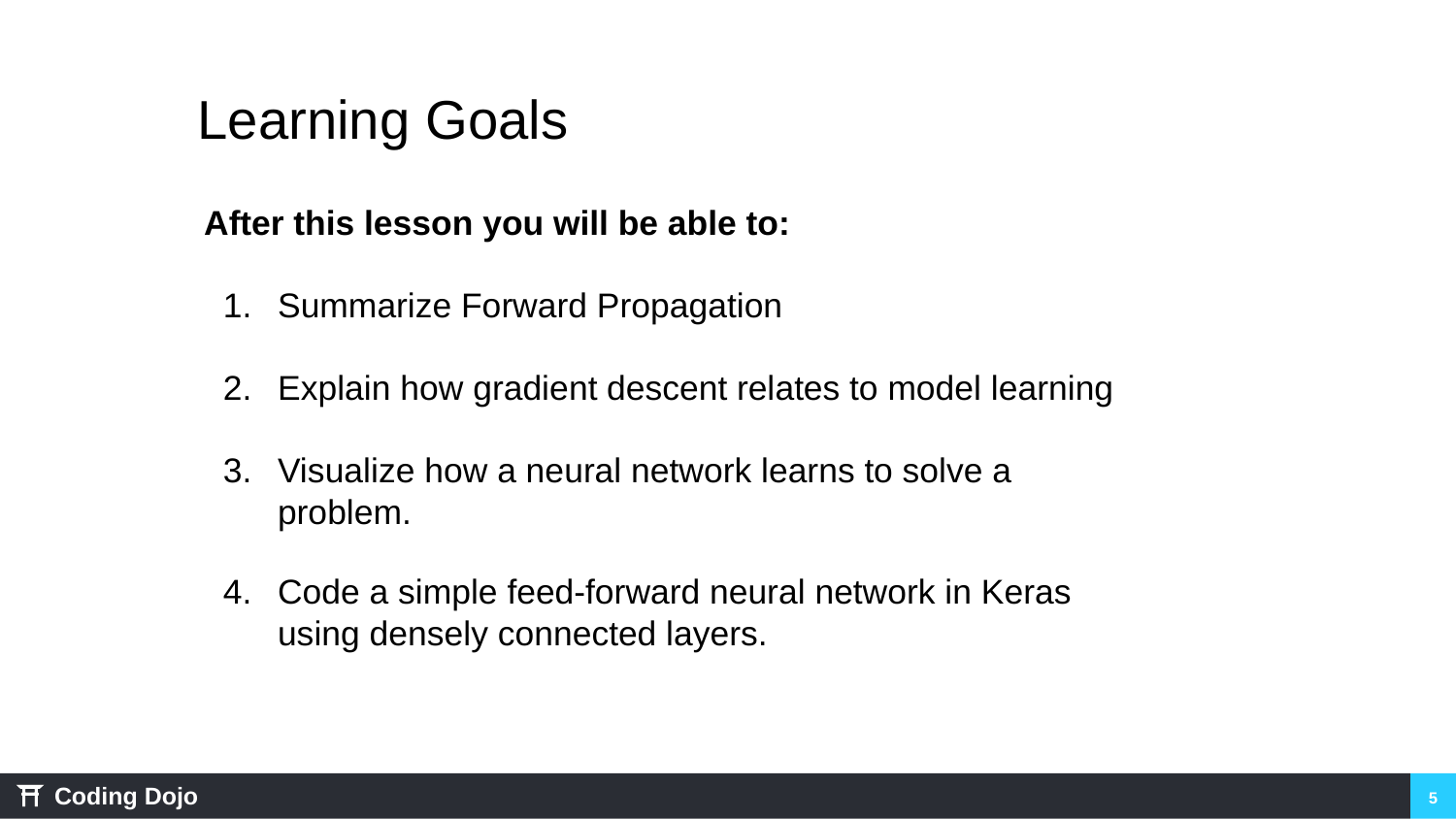

Learning Goals
After this lesson you will be able to:
Summarize Forward Propagation
Explain how gradient descent relates to model learning
Visualize how a neural network learns to solve a problem.
Code a simple feed-forward neural network in Keras using densely connected layers.